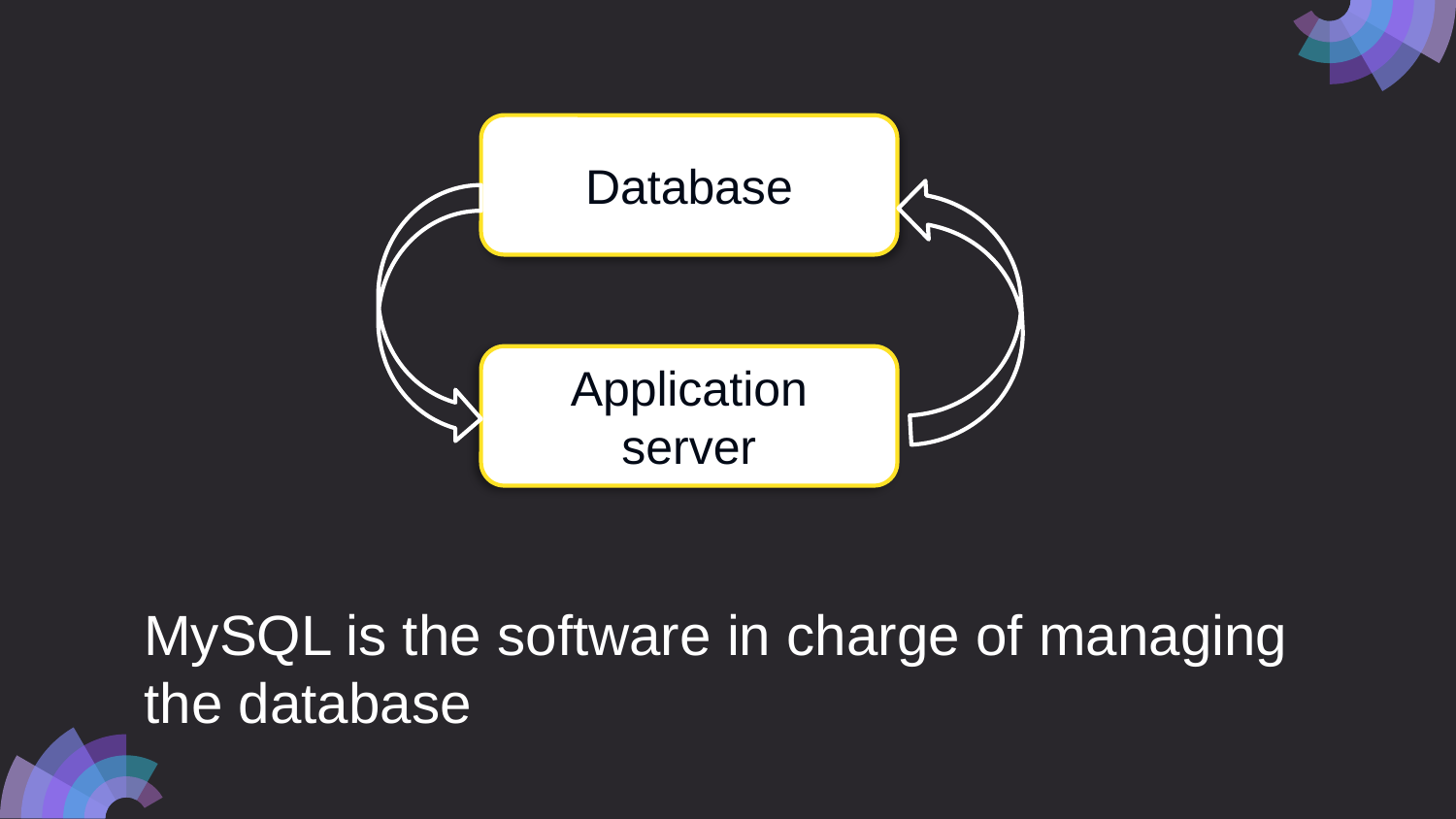

Database

Application server
# MySQL is the software in charge of managing the database